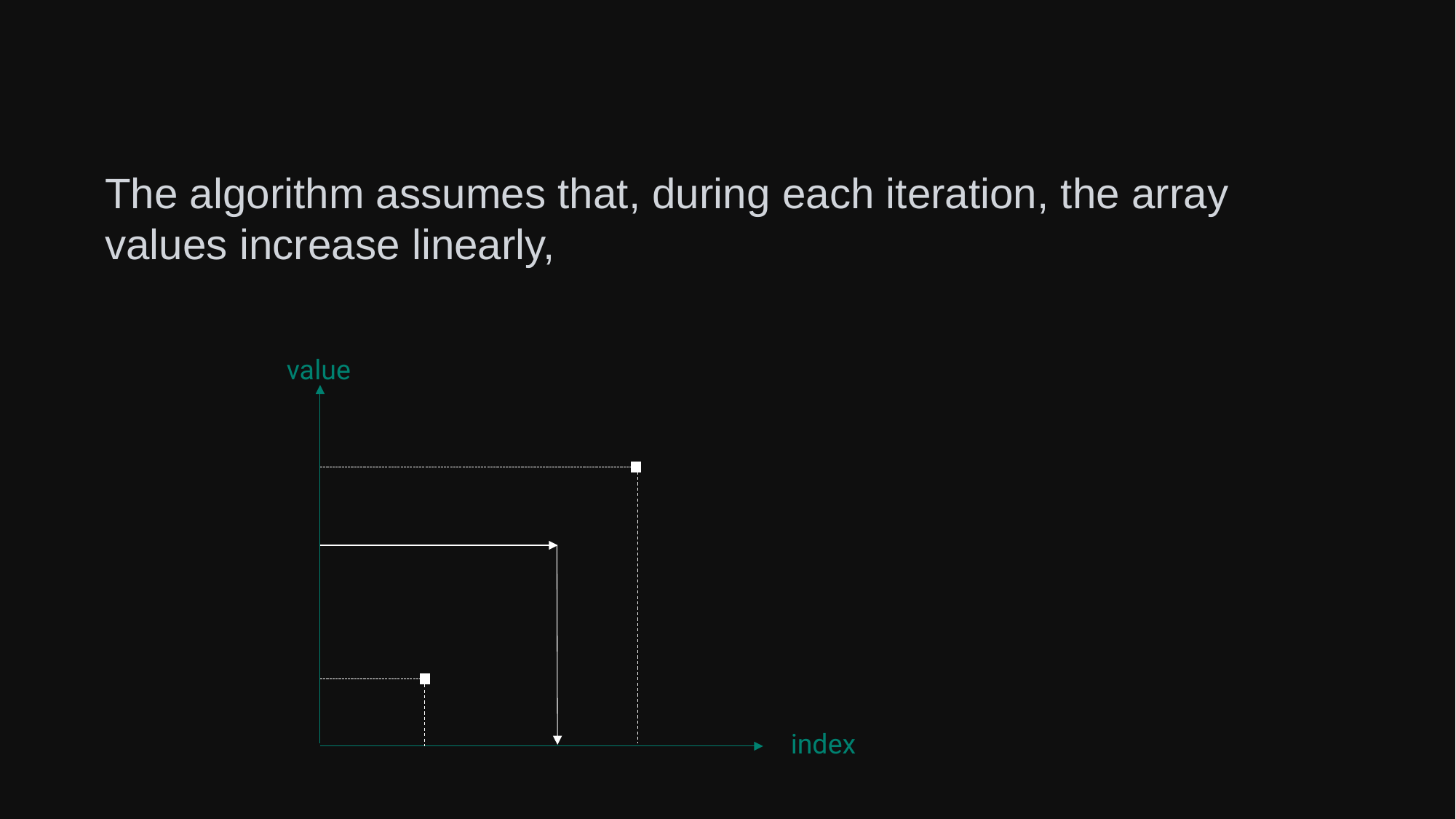

The algorithm assumes that, during each iteration, the array values increase linearly, forming a straight line between the leftmost element A[l] and the rightmost element A[r].
value
A[r]

v
A[l]

index